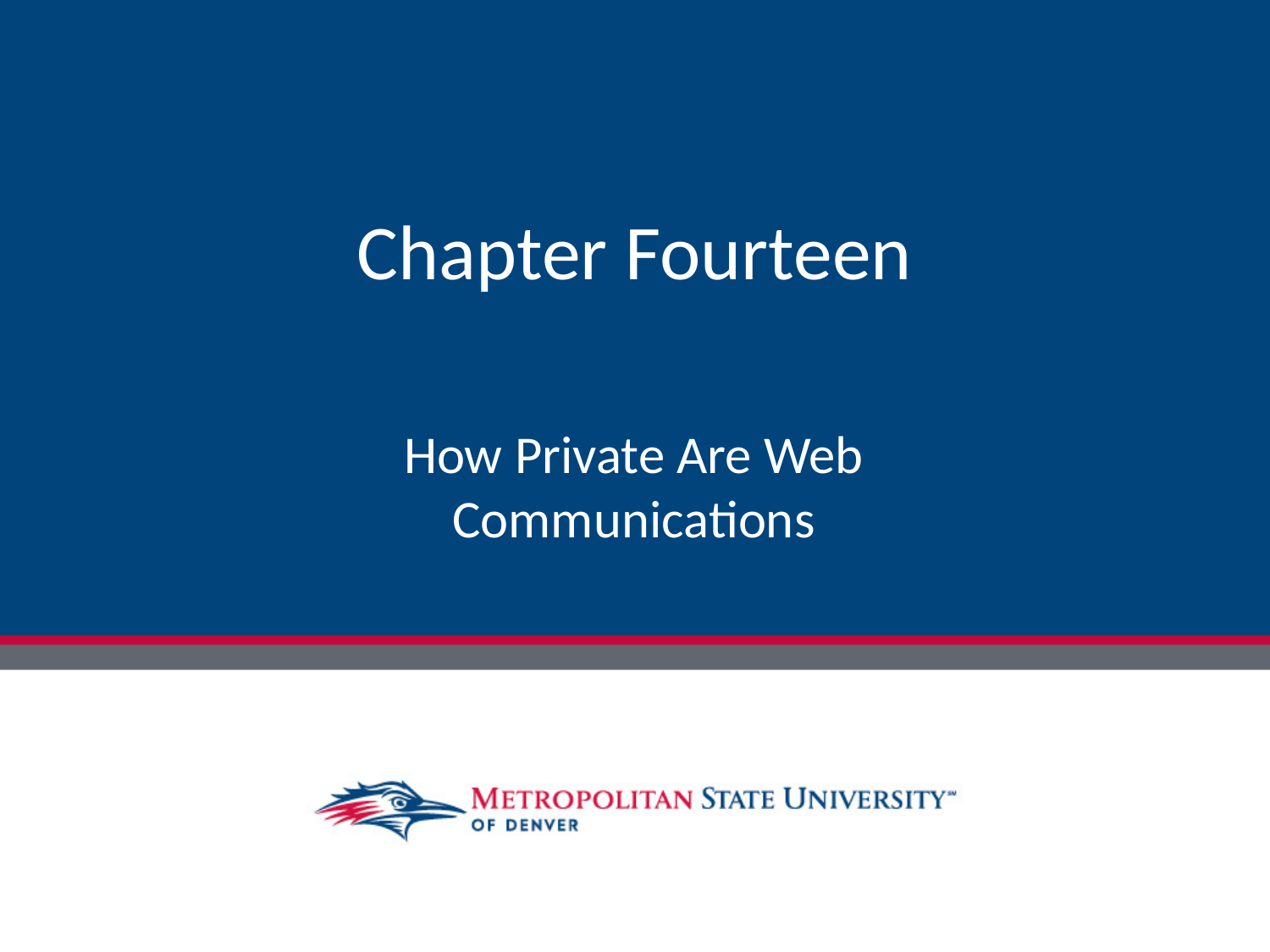

# Chapter Fourteen
How Private Are Web Communications